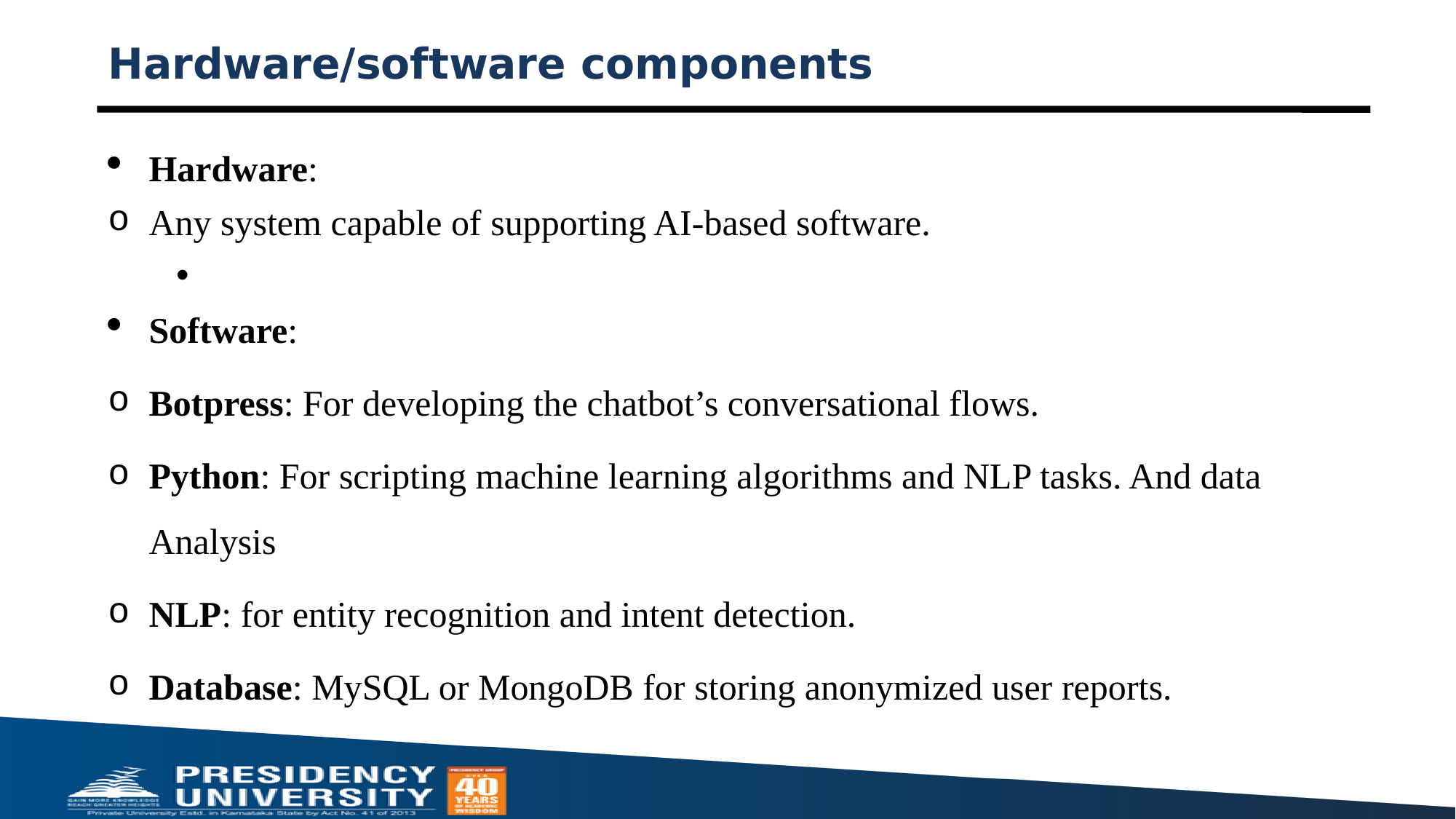

# Hardware/software components
Hardware:
Any system capable of supporting AI-based software.

Software:
Botpress: For developing the chatbot’s conversational flows.
Python: For scripting machine learning algorithms and NLP tasks. And data Analysis
NLP: for entity recognition and intent detection.
Database: MySQL or MongoDB for storing anonymized user reports.